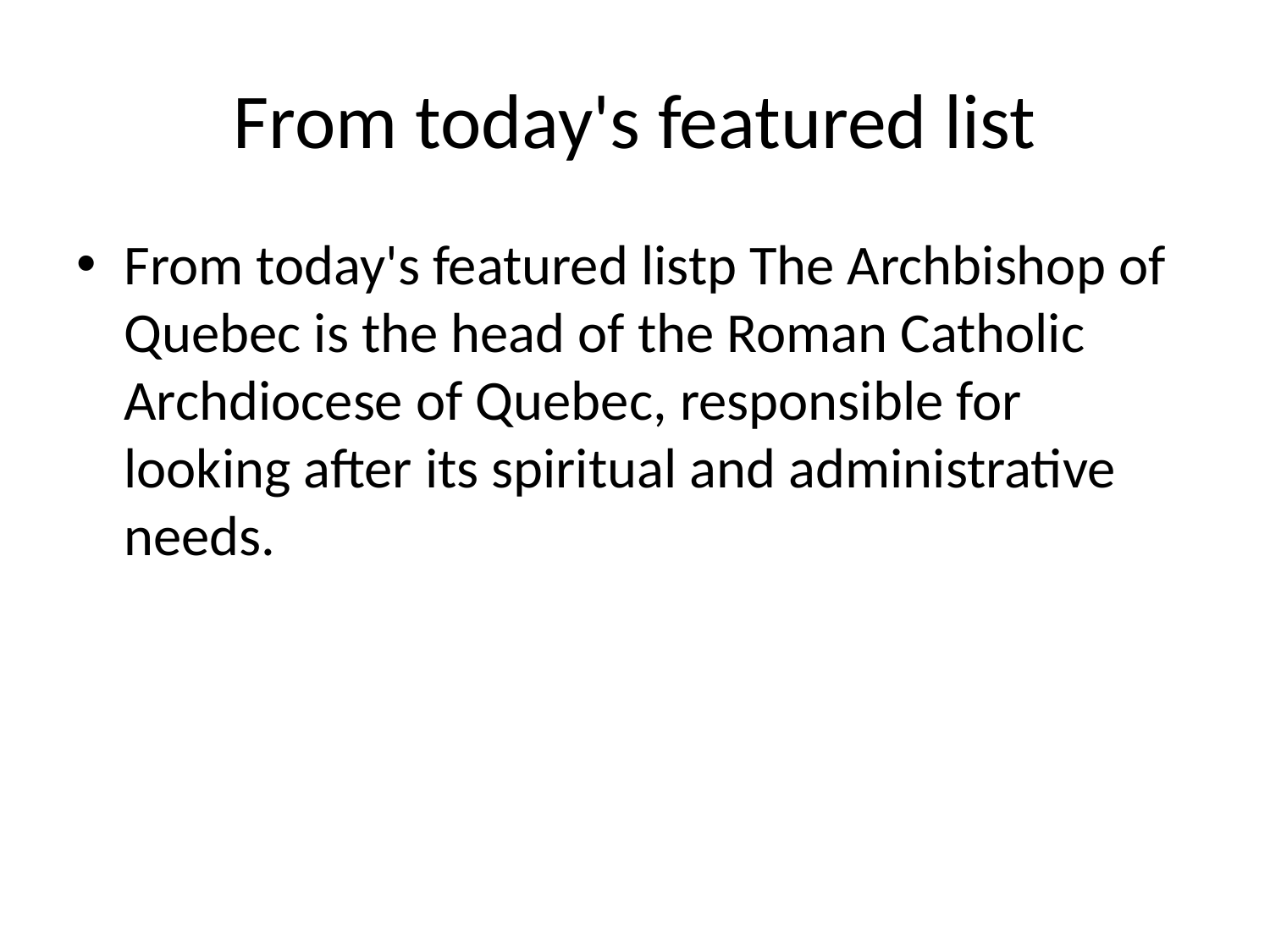

# From today's featured list
From today's featured listp The Archbishop of Quebec is the head of the Roman Catholic Archdiocese of Quebec, responsible for looking after its spiritual and administrative needs.